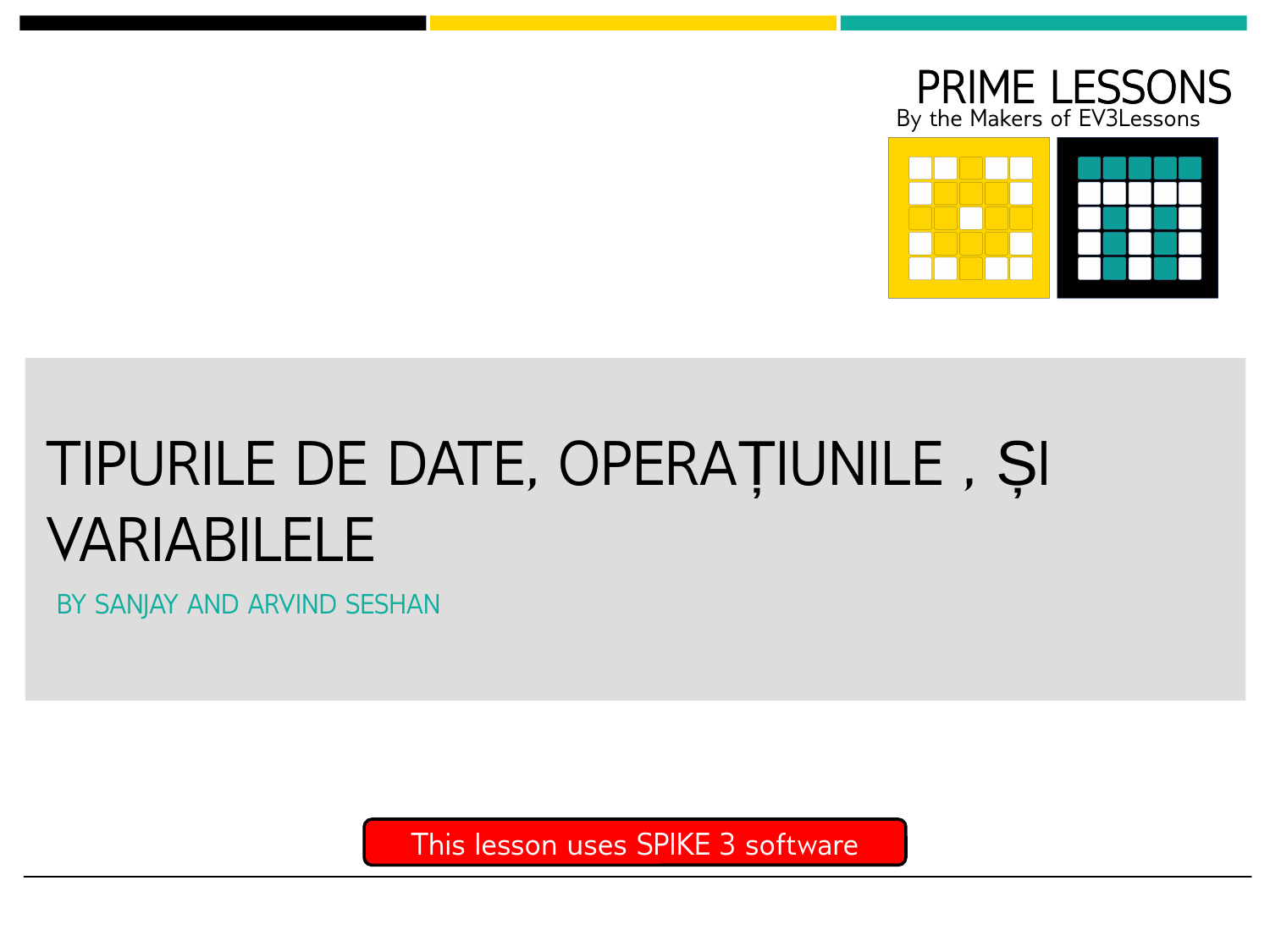

# TIPURILE DE DATE, OPERAȚIUNILE , ȘI VARIABILELE
BY SANJAY AND ARVIND SESHAN
This lesson uses SPIKE 3 software